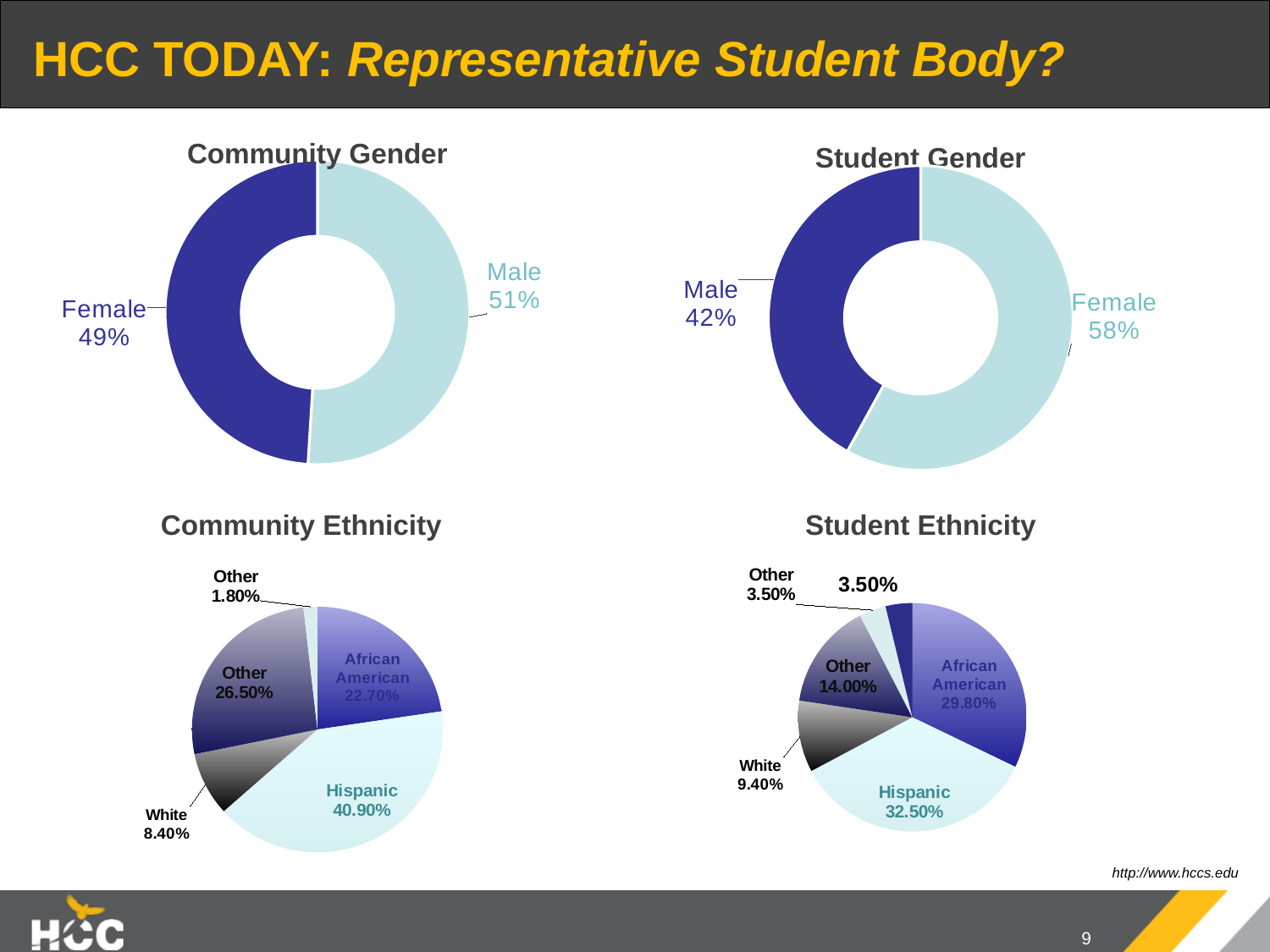

HCC TODAY: Representative Student Body?
Community Gender
Student Gender

### Chart

| Category | Column1 |
|---|---|
| Male | 0.51 |
| Female | 0.49 |

### Chart

| Category | Column1 |
|---|---|
| Male | 0.58 |
| Female | 0.42 |
Community Ethnicity
Student Ethnicity

### Chart

| Category | Column1 |
|---|---|
| African American | 0.298 |
| Hispanic | 0.325 |
| Asian | 0.094 |
| White | 0.14 |
| Other | 0.035 |
| Native American | 0.035 |

### Chart

| Category | Column1 |
|---|---|
| African American | 0.227 |
| Hispanic | 0.409 |
| Asian | 0.084 |
| White | 0.265 |
| Other | 0.018 |
http://www.hccs.edu